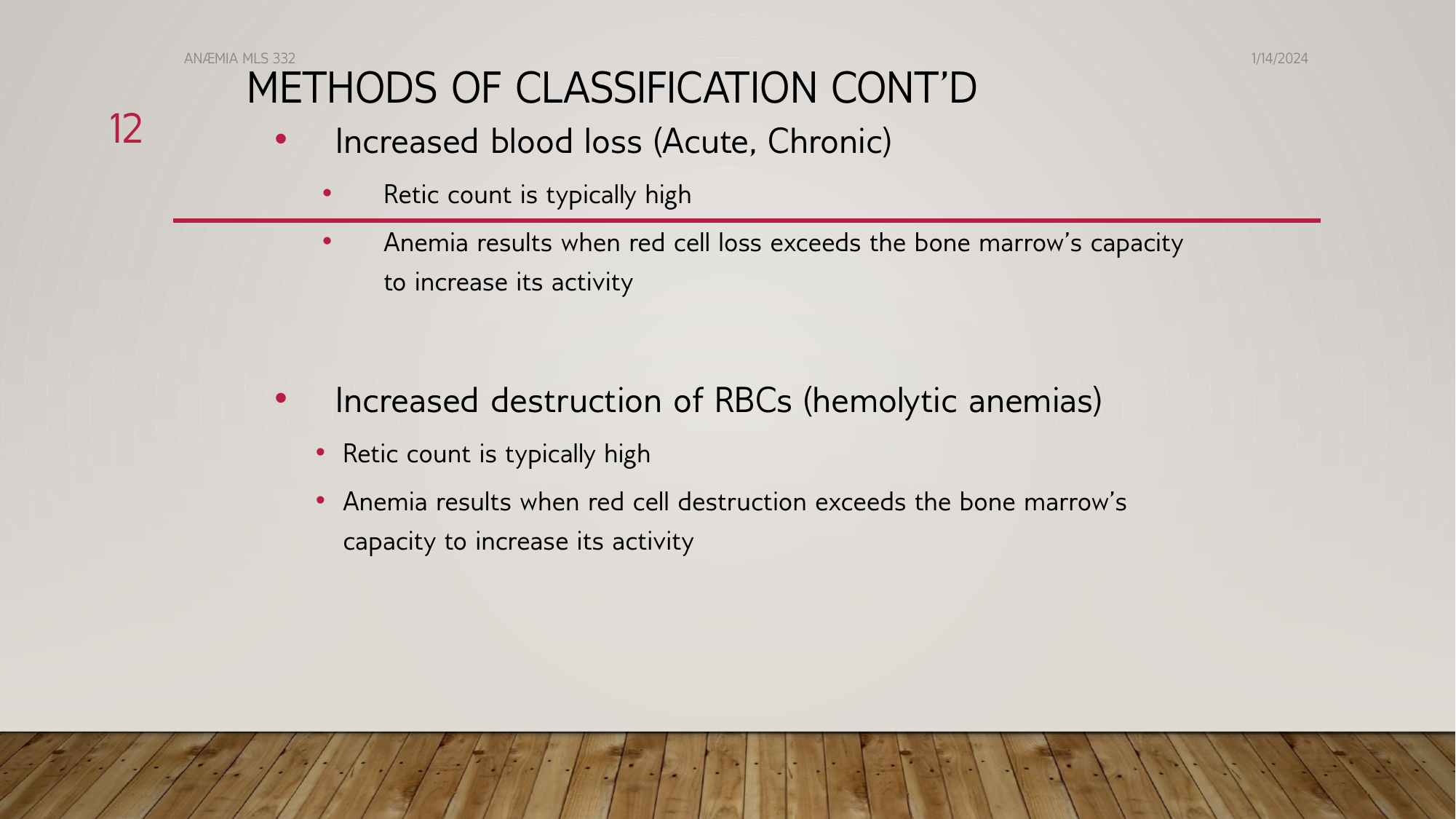

ANAEMIA MLS 332
1/14/2024
# Methods of Classification cont’d
12
Increased blood loss (Acute, Chronic)
Retic count is typically high
Anemia results when red cell loss exceeds the bone marrow’s capacity to increase its activity

Increased destruction of RBCs (hemolytic anemias)
Retic count is typically high
Anemia results when red cell destruction exceeds the bone marrow’s capacity to increase its activity